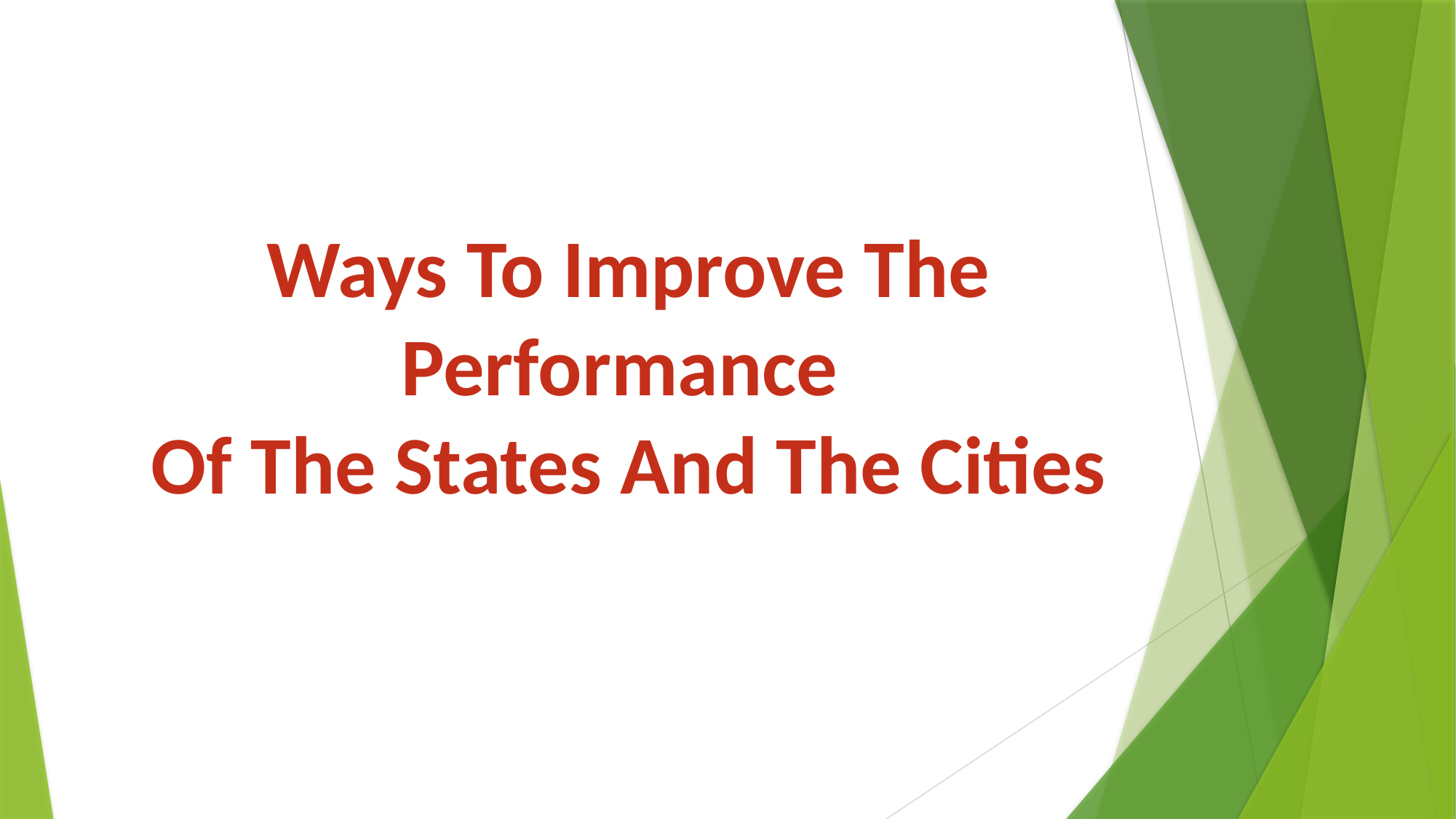

Ways To Improve The Performance
Of The States And The Cities